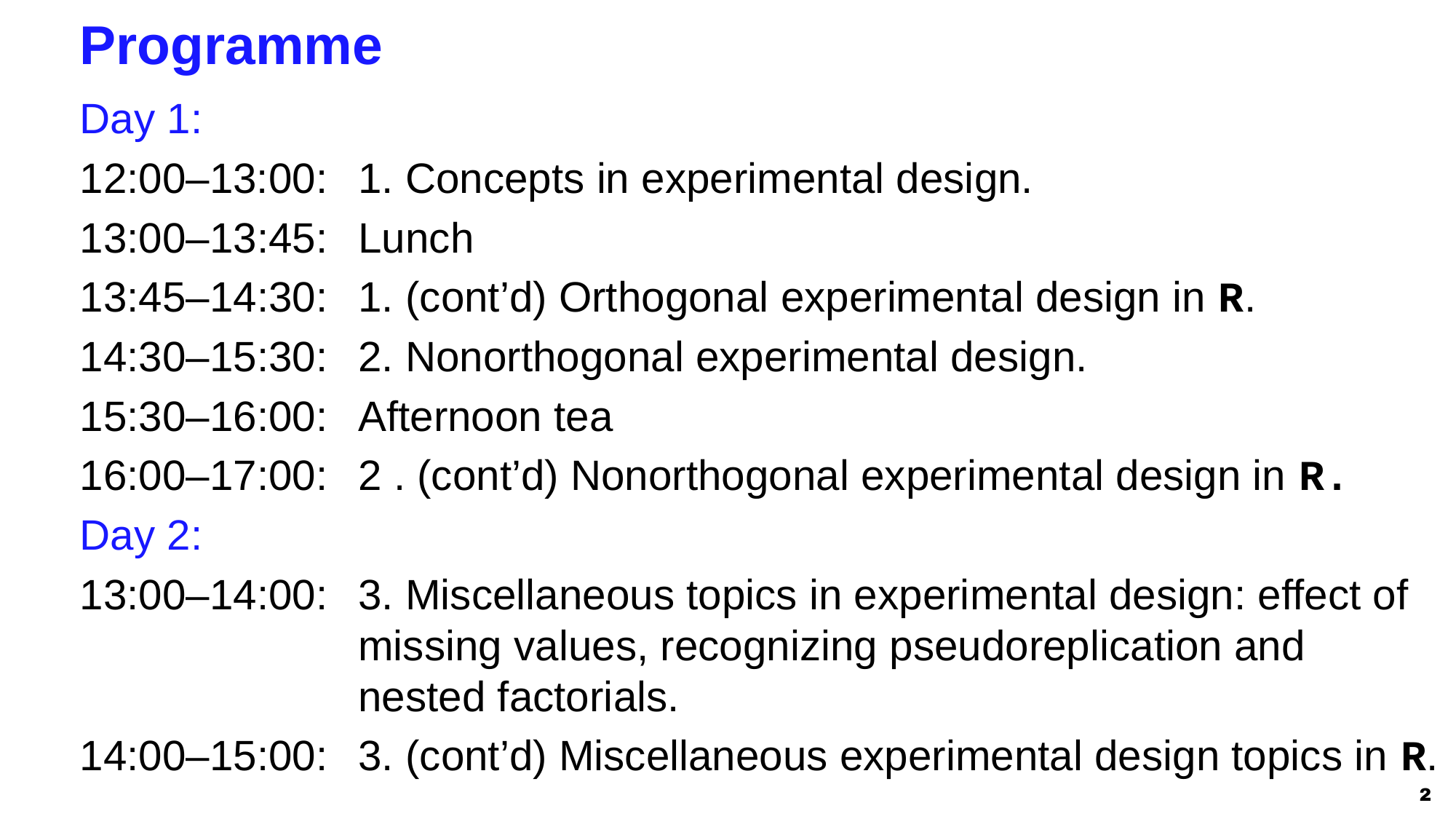

# Programme
Day 1:
12:00‒13:00:	1. Concepts in experimental design.
13:00‒13:45:	Lunch
13:45‒14:30: 	1. (cont’d) Orthogonal experimental design in R.
14:30‒15:30:	2. Nonorthogonal experimental design.
15:30‒16:00:	Afternoon tea
16:00‒17:00:	2 . (cont’d) Nonorthogonal experimental design in R.
Day 2:
13:00‒14:00:	3. Miscellaneous topics in experimental design: effect of missing values, recognizing pseudoreplication and nested factorials.
14:00‒15:00:	3. (cont’d) Miscellaneous experimental design topics in R.
2